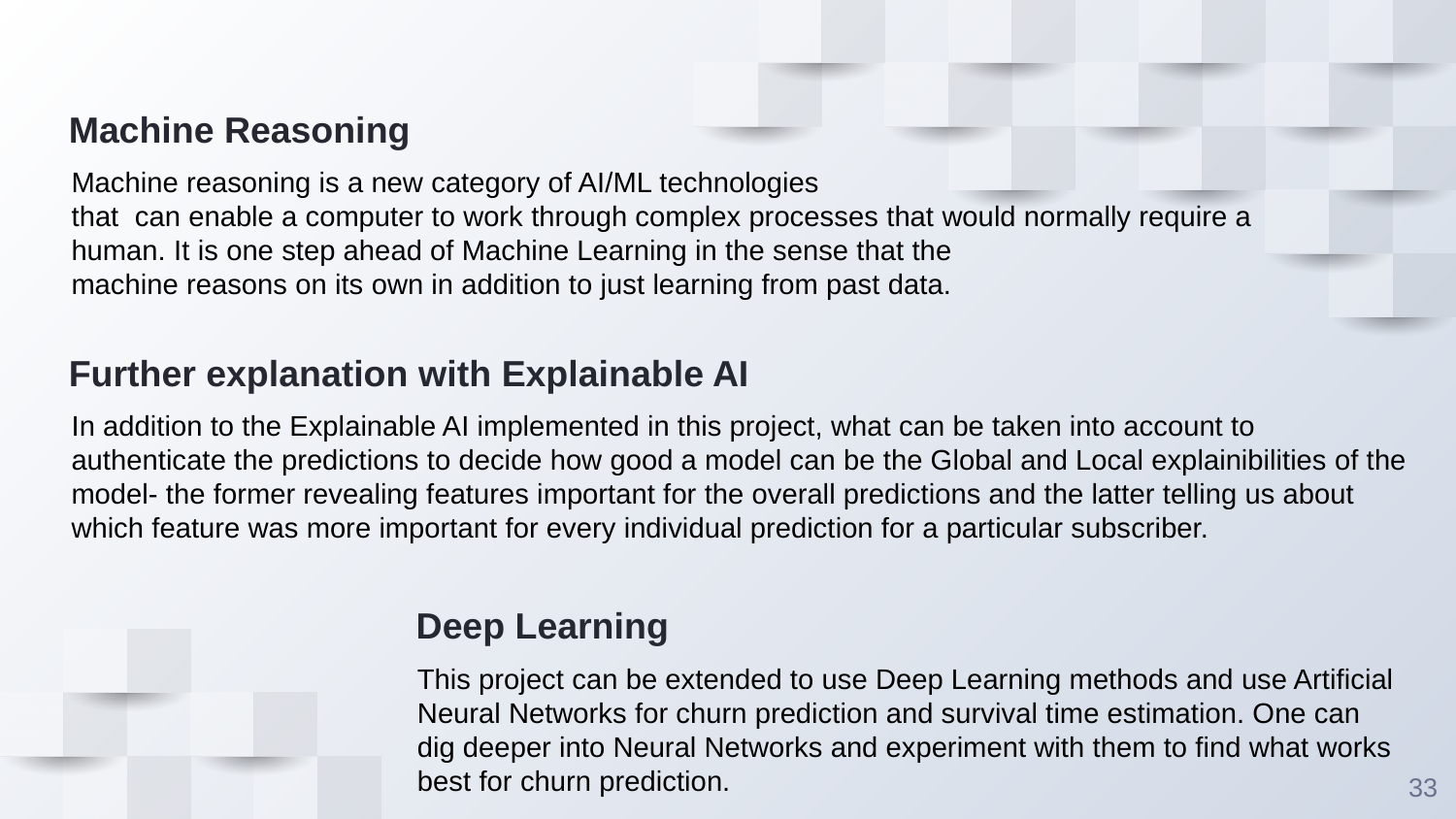

Machine Reasoning
Machine reasoning is a new category of AI/ML technologies
that  can enable a computer to work through complex processes that would normally require a human. It is one step ahead of Machine Learning in the sense that the
machine reasons on its own in addition to just learning from past data.
# Further explanation with Explainable AI
In addition to the Explainable AI implemented in this project, what can be taken into account to authenticate the predictions to decide how good a model can be the Global and Local explainibilities of the model- the former revealing features important for the overall predictions and the latter telling us about which feature was more important for every individual prediction for a particular subscriber.
Deep Learning
This project can be extended to use Deep Learning methods and use Artificial Neural Networks for churn prediction and survival time estimation. One can dig deeper into Neural Networks and experiment with them to find what works best for churn prediction.
33